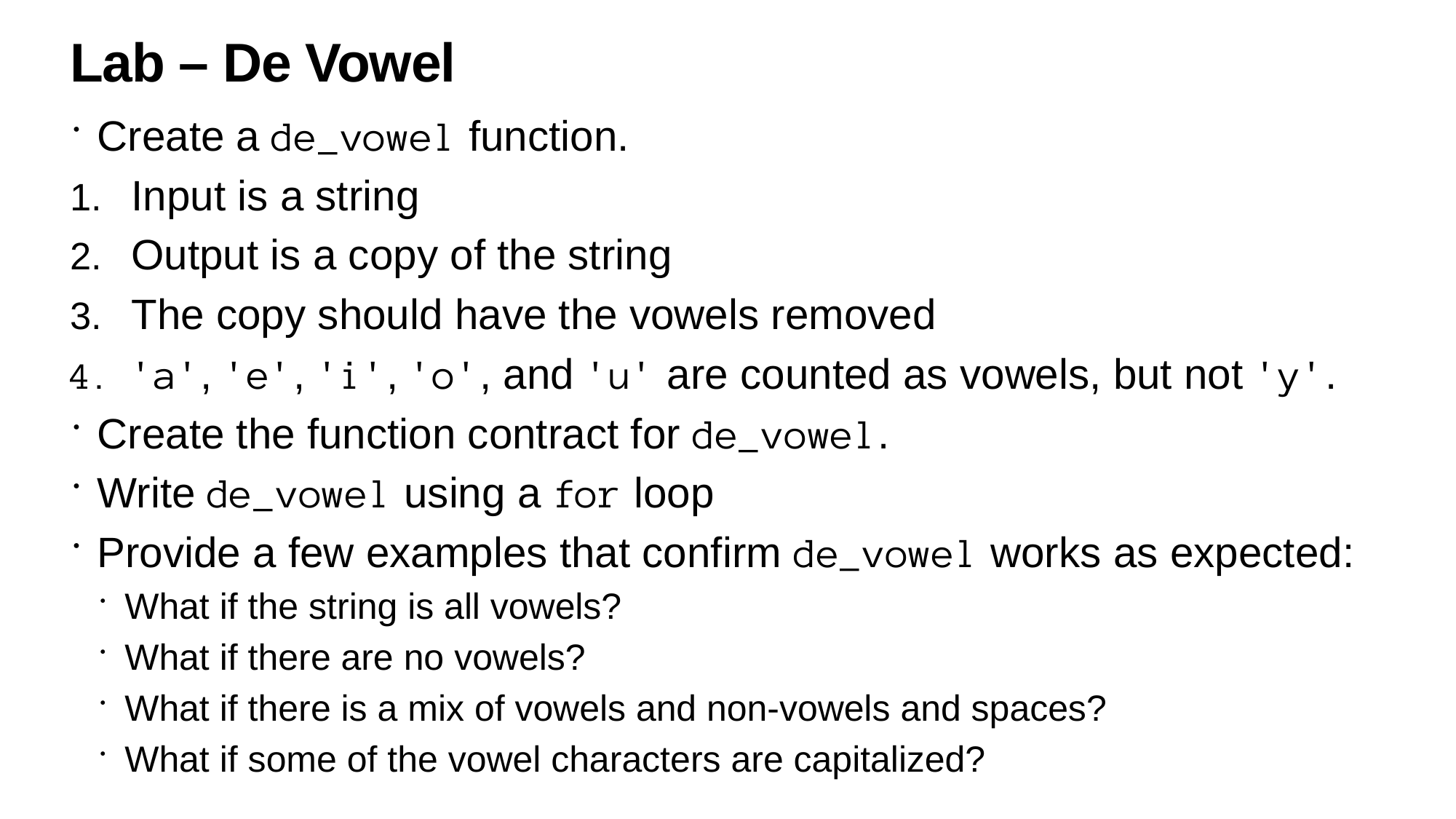

# Lab – De Vowel
Create a de_vowel function.
Input is a string
Output is a copy of the string
The copy should have the vowels removed
'a', 'e', 'i', 'o', and 'u' are counted as vowels, but not 'y'.
Create the function contract for de_vowel.
Write de_vowel using a for loop
Provide a few examples that confirm de_vowel works as expected:
What if the string is all vowels?
What if there are no vowels?
What if there is a mix of vowels and non-vowels and spaces?
What if some of the vowel characters are capitalized?